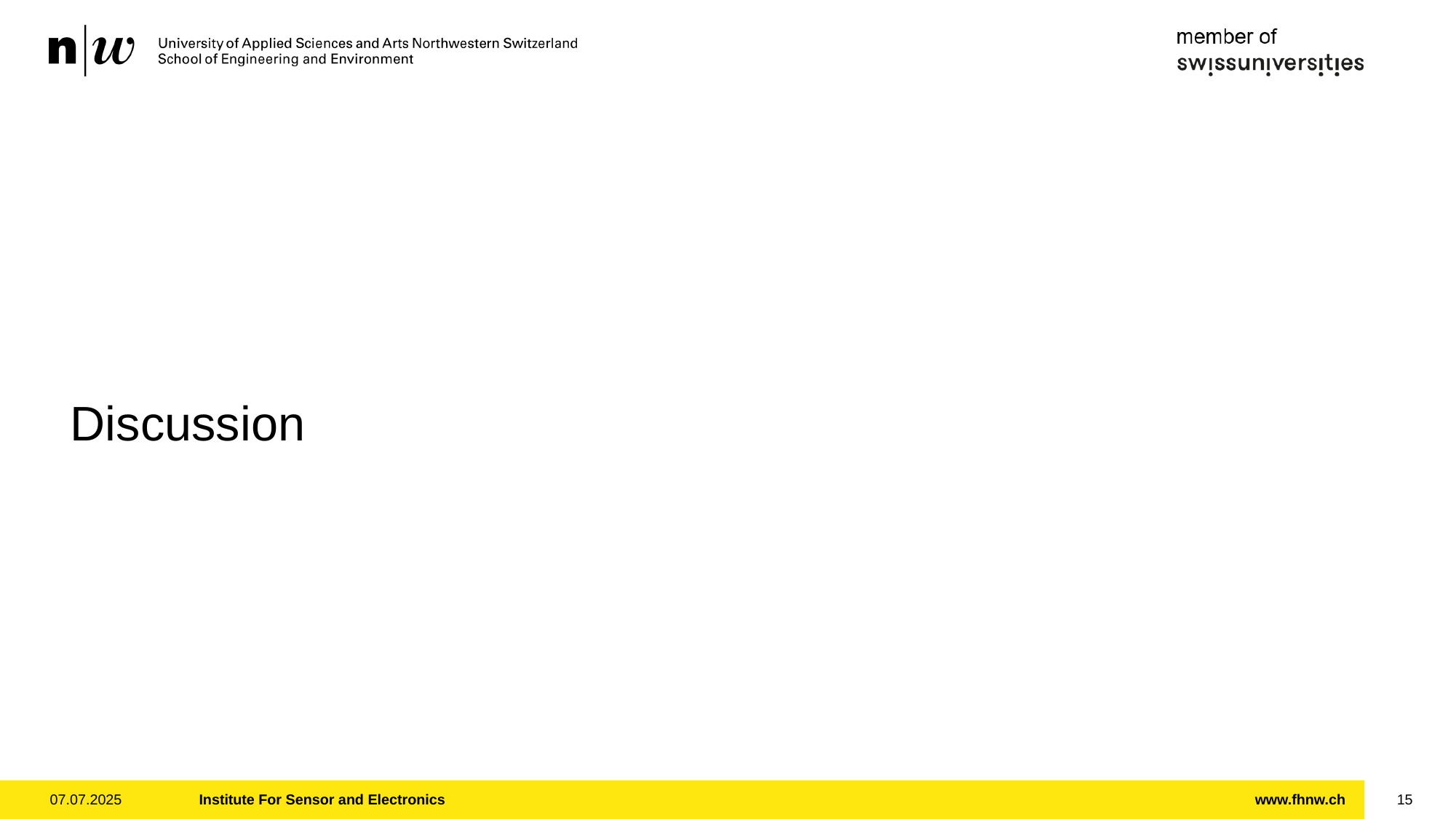

# Discussion
07.07.2025
Institute For Sensor and Electronics
15